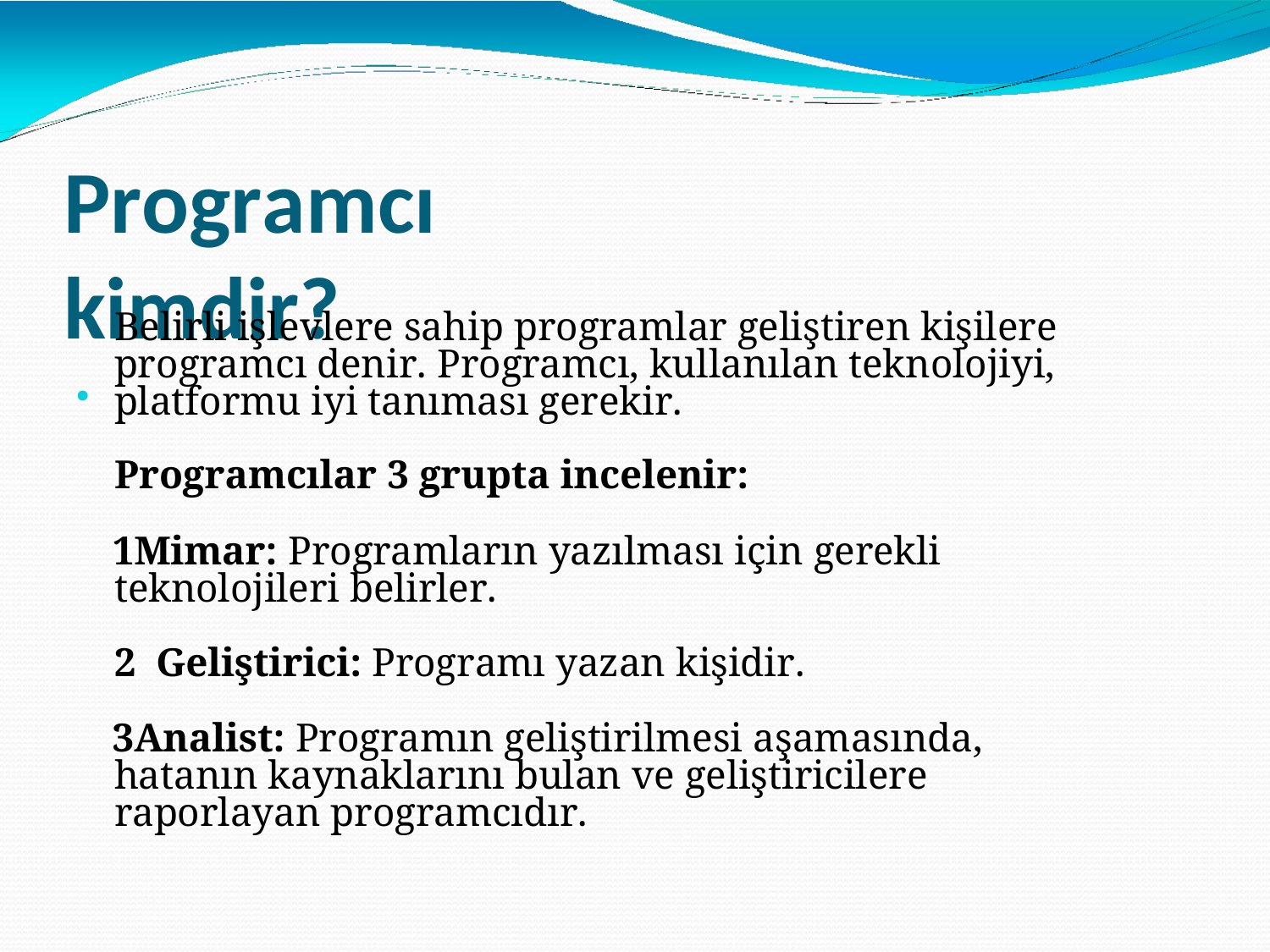

# Programcı kimdir?
•
Belirli işlevlere sahip programlar geliştiren kişilere programcı denir. Programcı, kullanılan teknolojiyi, platformu iyi tanıması gerekir.
Programcılar 3 grupta incelenir:

Mimar: Programların yazılması için gerekli teknolojileri belirler.
Geliştirici: Programı yazan kişidir.

Analist: Programın geliştirilmesi aşamasında, hatanın kaynaklarını bulan ve geliştiricilere raporlayan programcıdır.